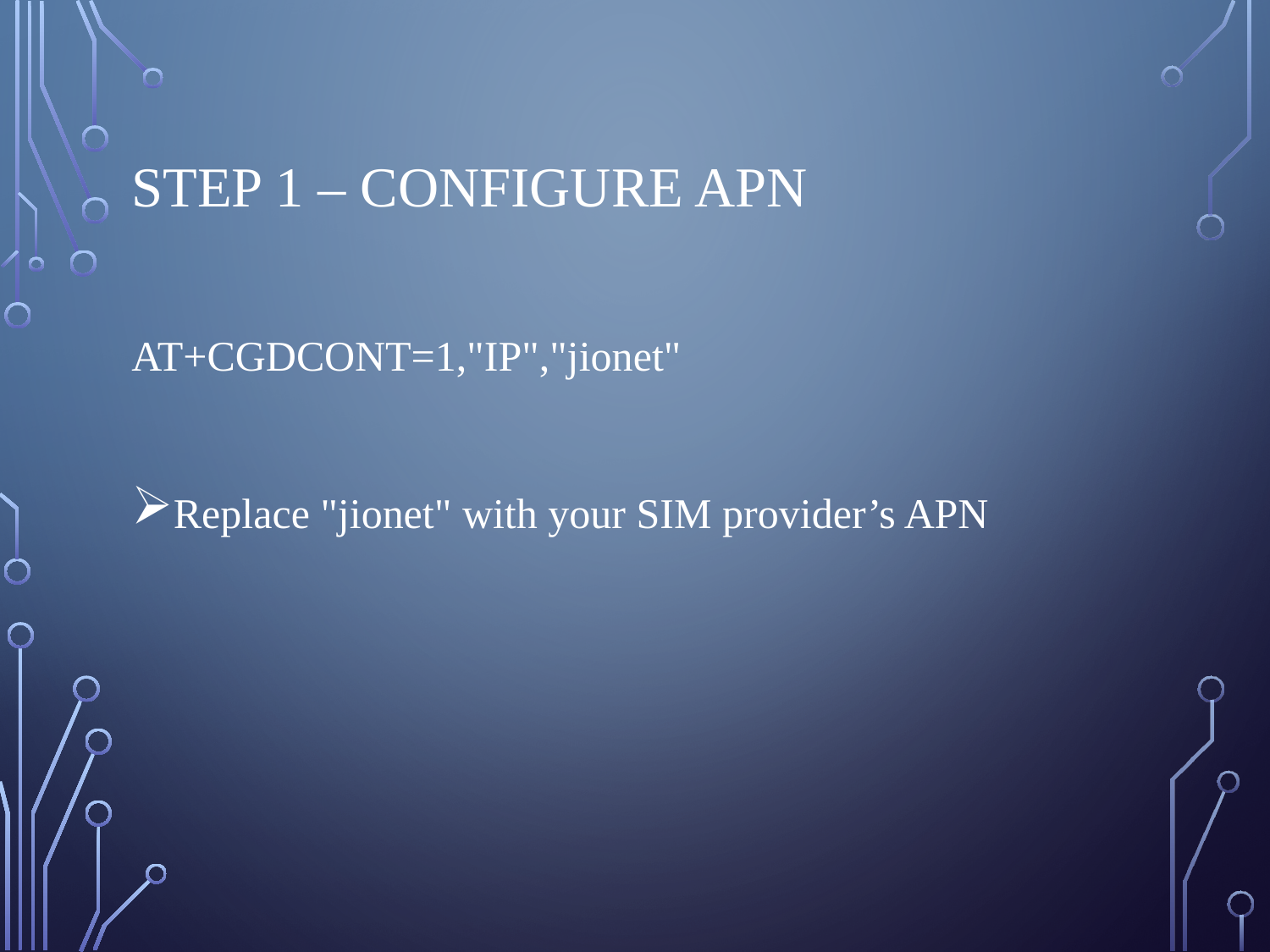

# Step 1 – Configure APN
AT+CGDCONT=1,"IP","jionet"

Replace "jionet" with your SIM provider’s APN